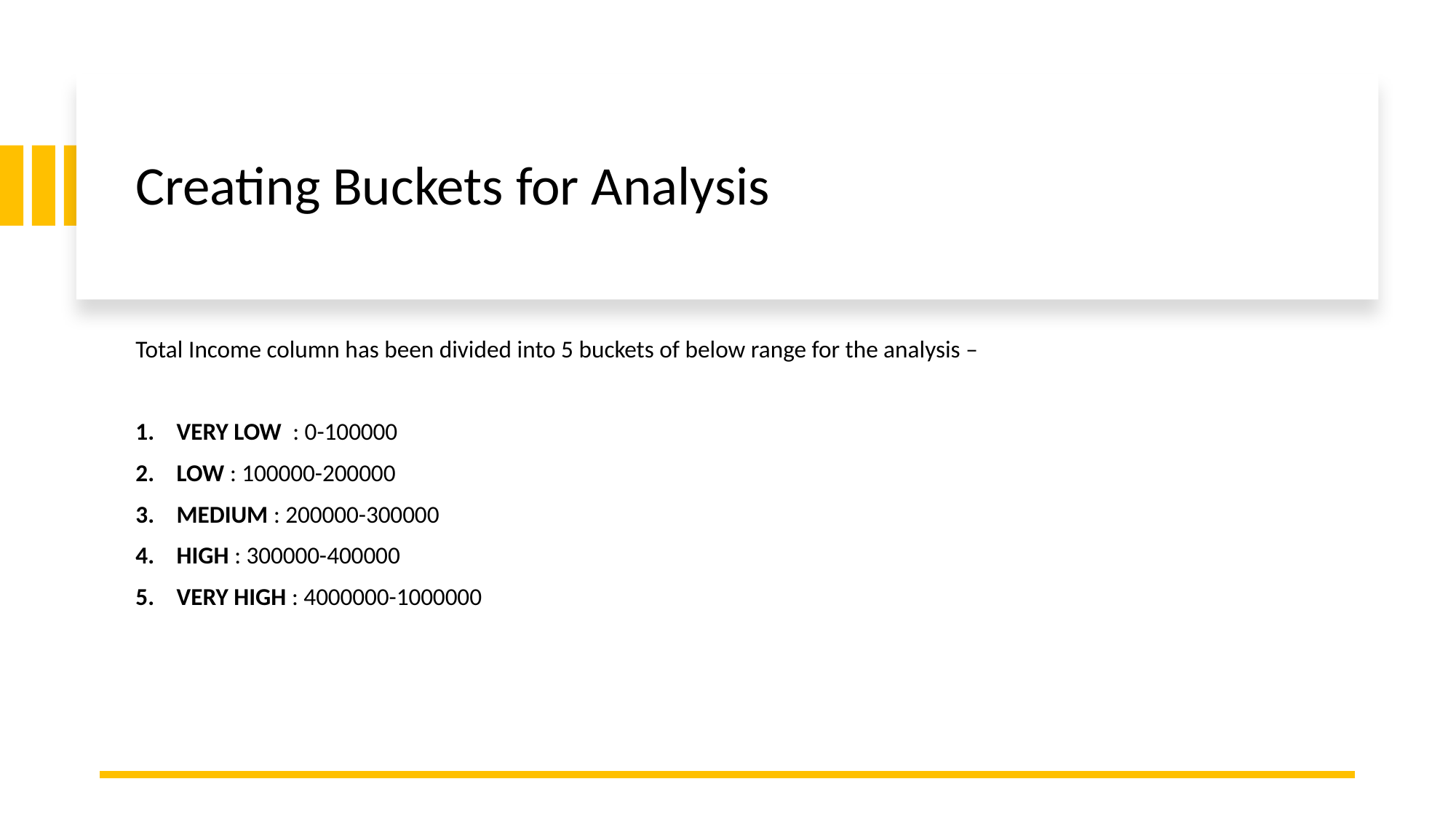

# Creating Buckets for Analysis

Total Income column has been divided into 5 buckets of below range for the analysis –

VERY LOW  : 0-100000
LOW : 100000-200000
MEDIUM : 200000-300000
HIGH : 300000-400000
VERY HIGH : 4000000-1000000